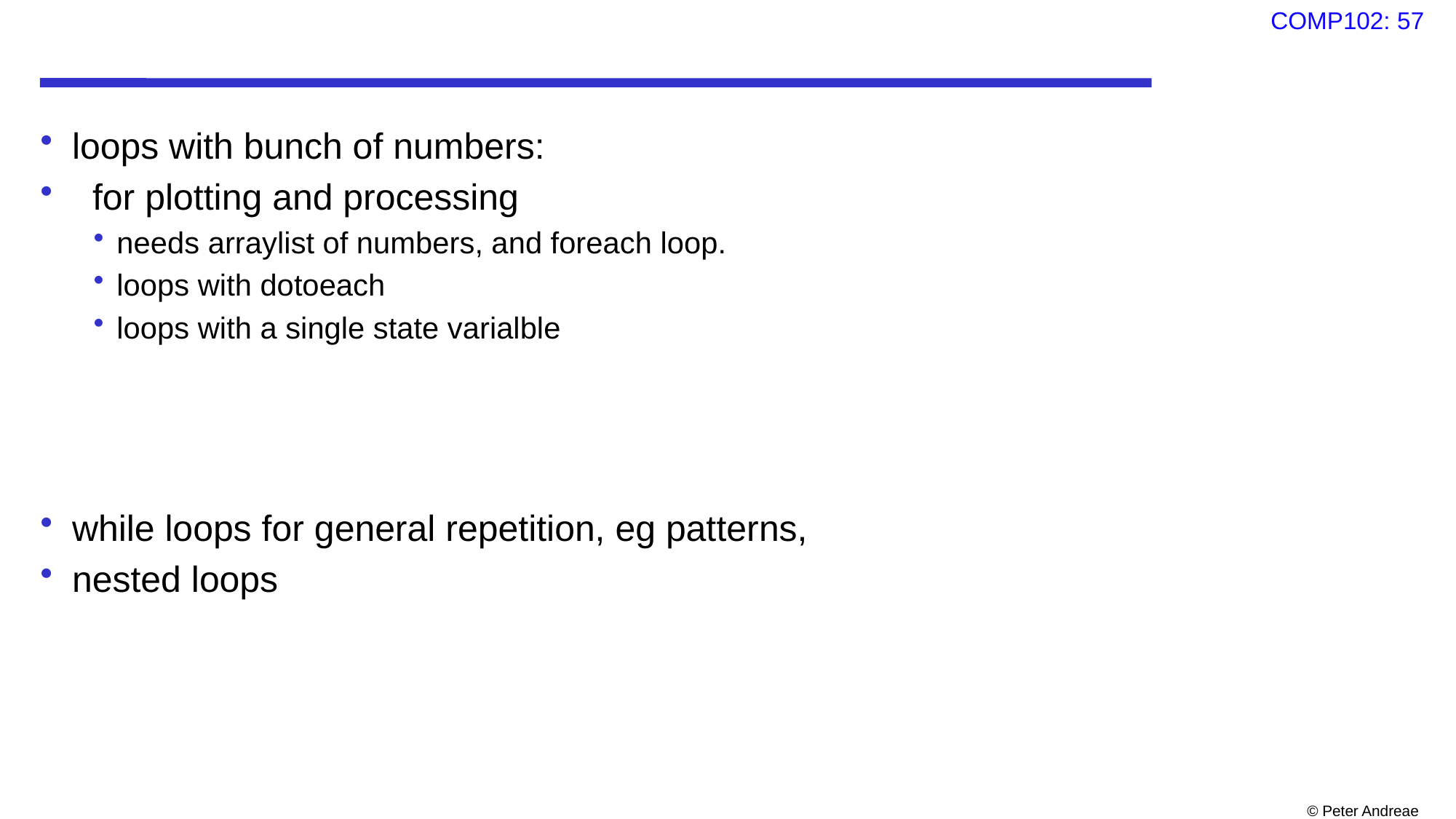

#
loops with bunch of numbers:
  for plotting and processing
needs arraylist of numbers, and foreach loop.
loops with dotoeach
loops with a single state varialble

while loops for general repetition, eg patterns,
nested loops